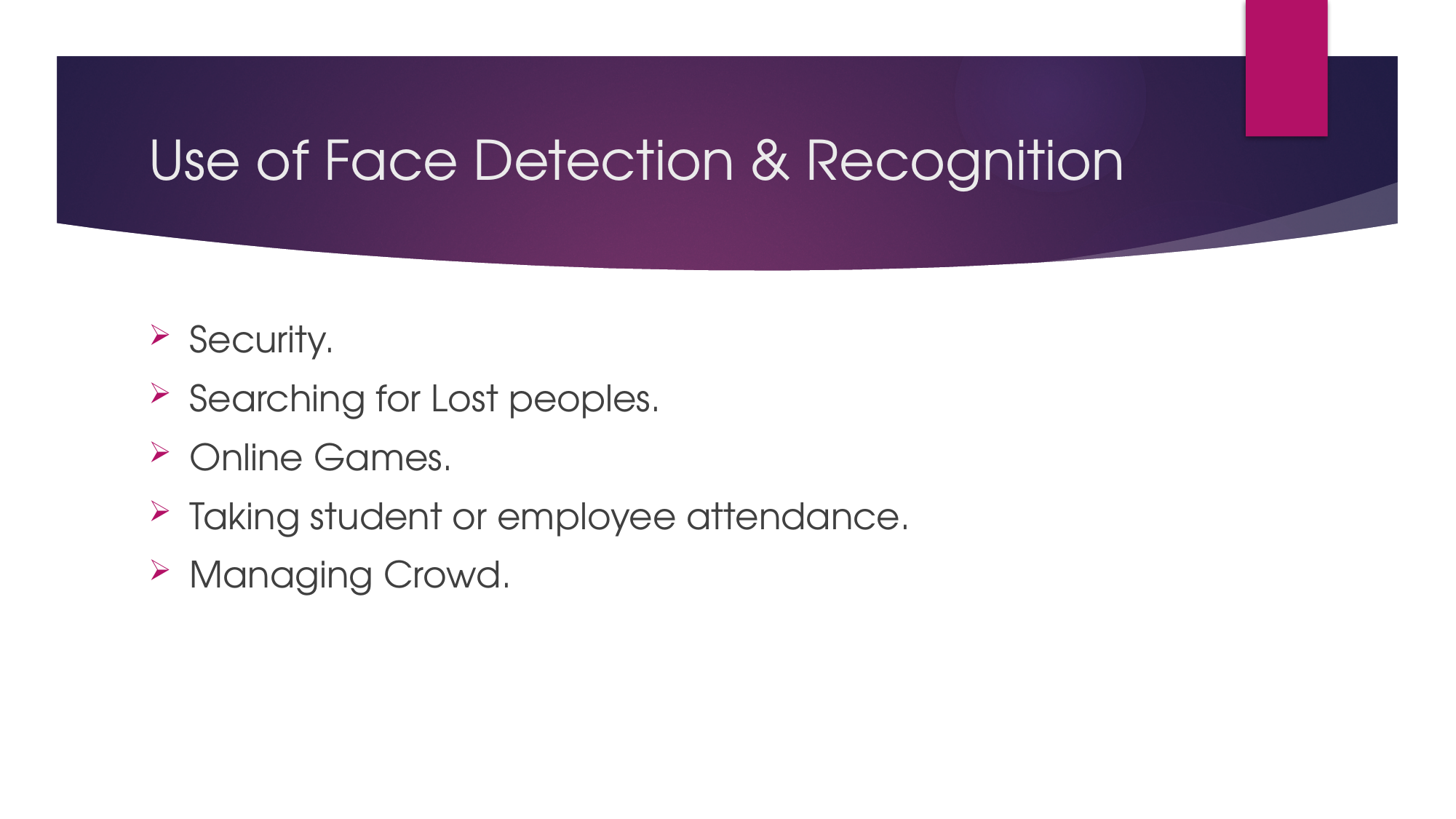

# Use of Face Detection & Recognition
Security.
Searching for Lost peoples.
Online Games.
Taking student or employee attendance.
Managing Crowd.